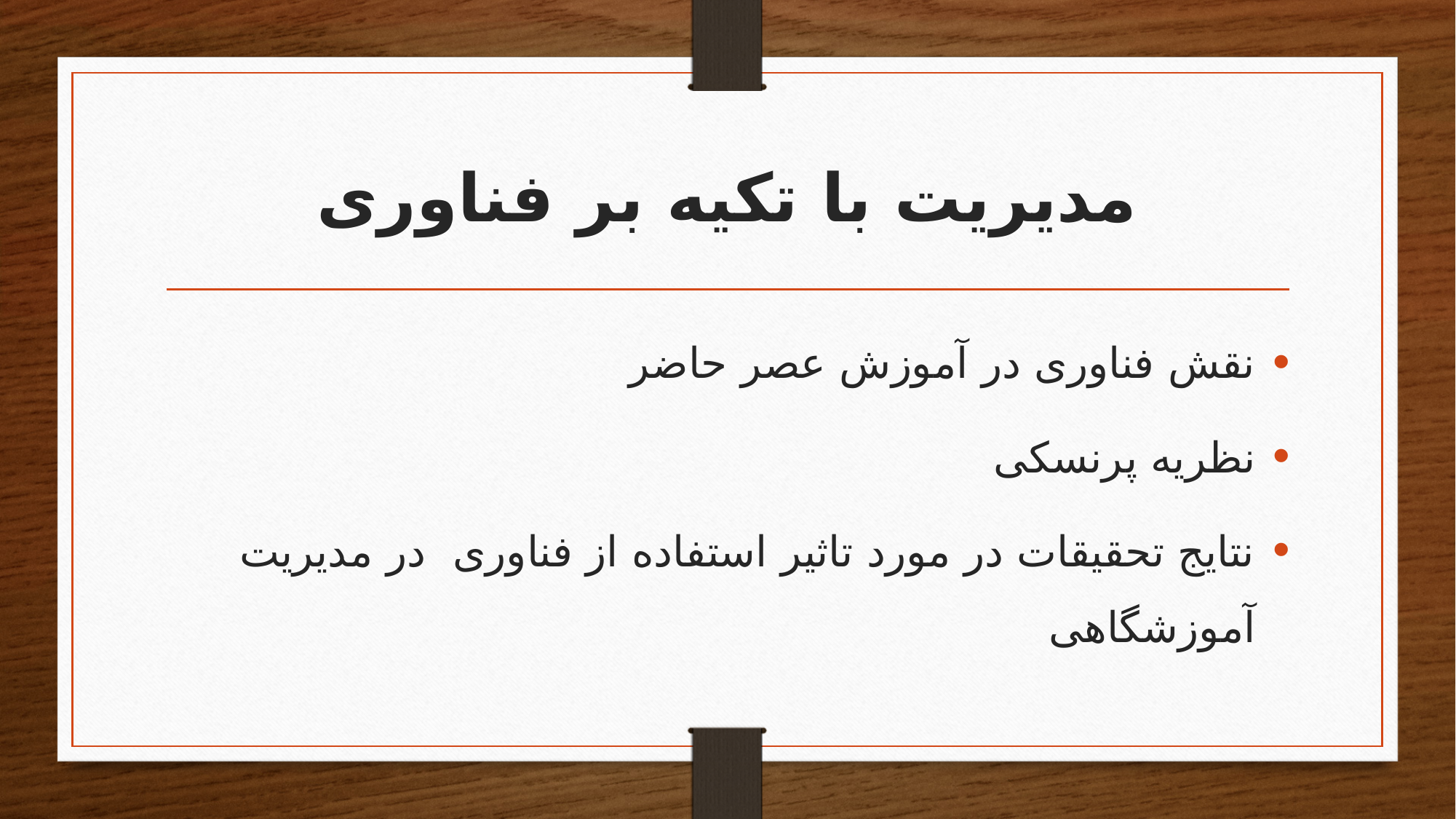

# مدیریت با تکیه بر فناوری
نقش فناوری در آموزش عصر حاضر
نظریه پرنسکی
نتایج تحقیقات در مورد تاثیر استفاده از فناوری  در مدیریت آموزشگاهی